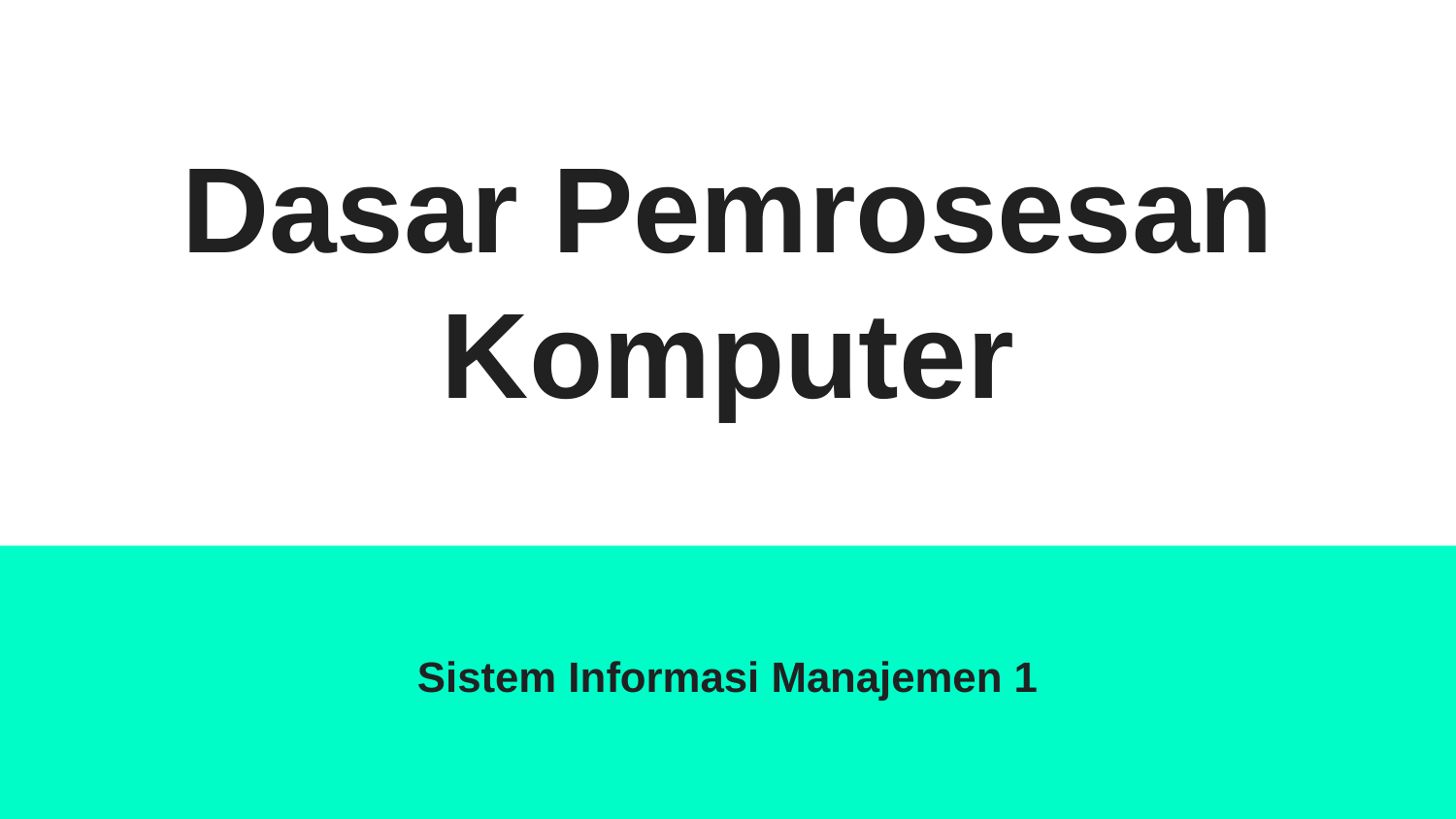

# Dasar Pemrosesan Komputer
Sistem Informasi Manajemen 1